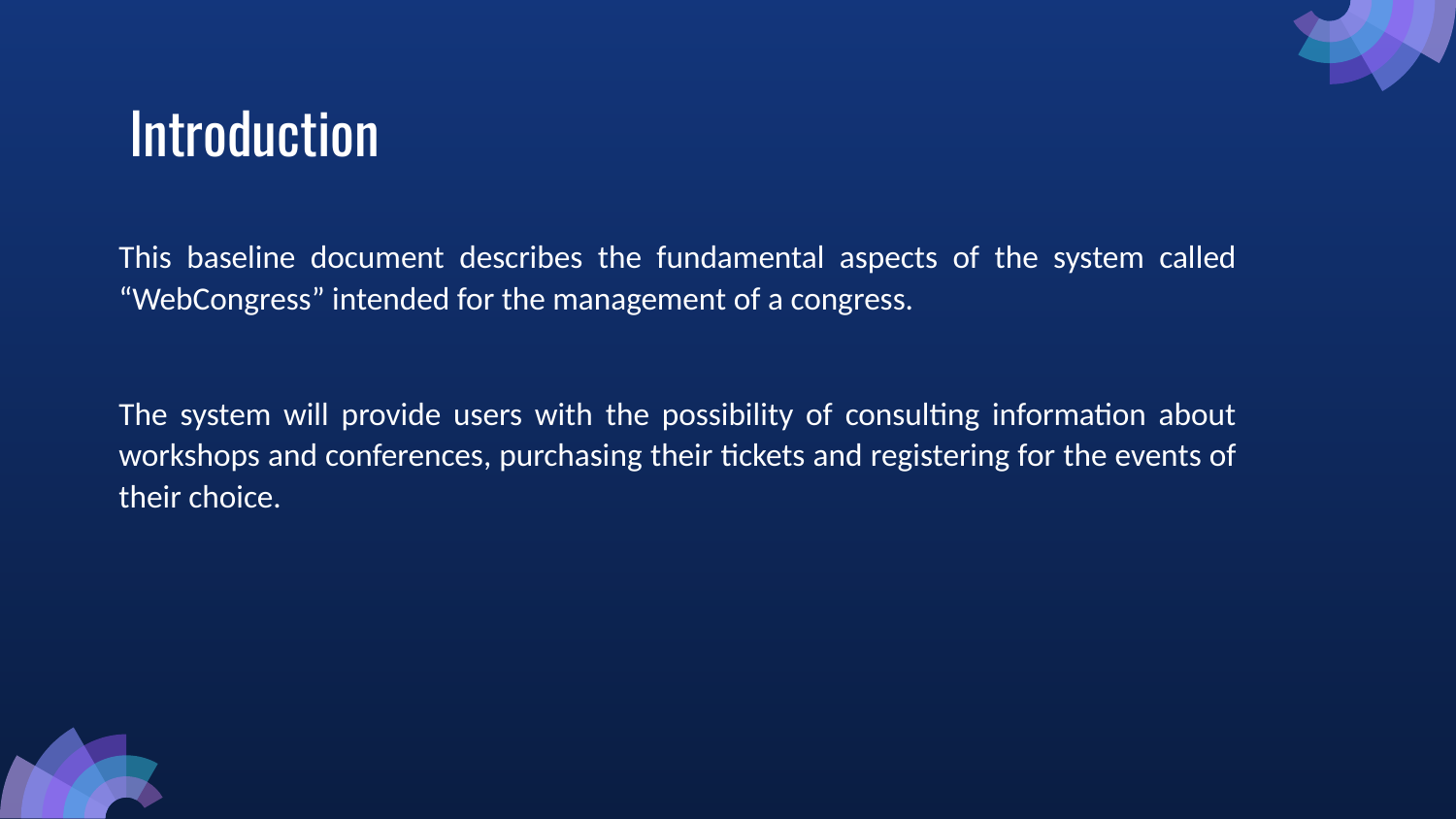

# Introduction

This baseline document describes the fundamental aspects of the system called “WebCongress” intended for the management of a congress.

The system will provide users with the possibility of consulting information about workshops and conferences, purchasing their tickets and registering for the events of their choice.